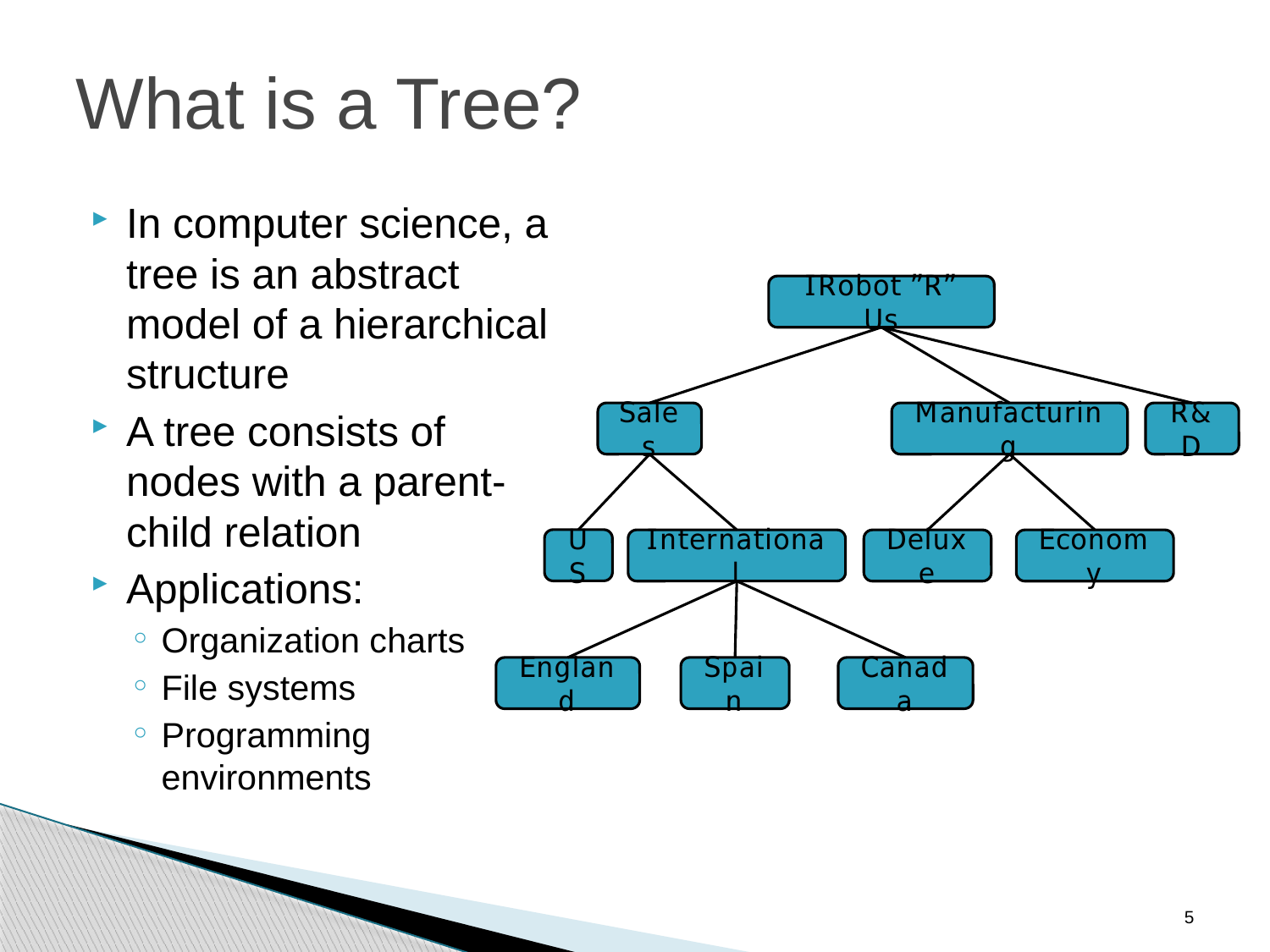

# What is a Tree?
In computer science, a tree is an abstract model of a hierarchical structure
A tree consists of nodes with a parent-child relation
Applications:
Organization charts
File systems
Programming environments
IRobot ”R” Us
Sales
Manufacturing
R&D
US
International
Deluxe
Economy
Canada
England
Spain
5